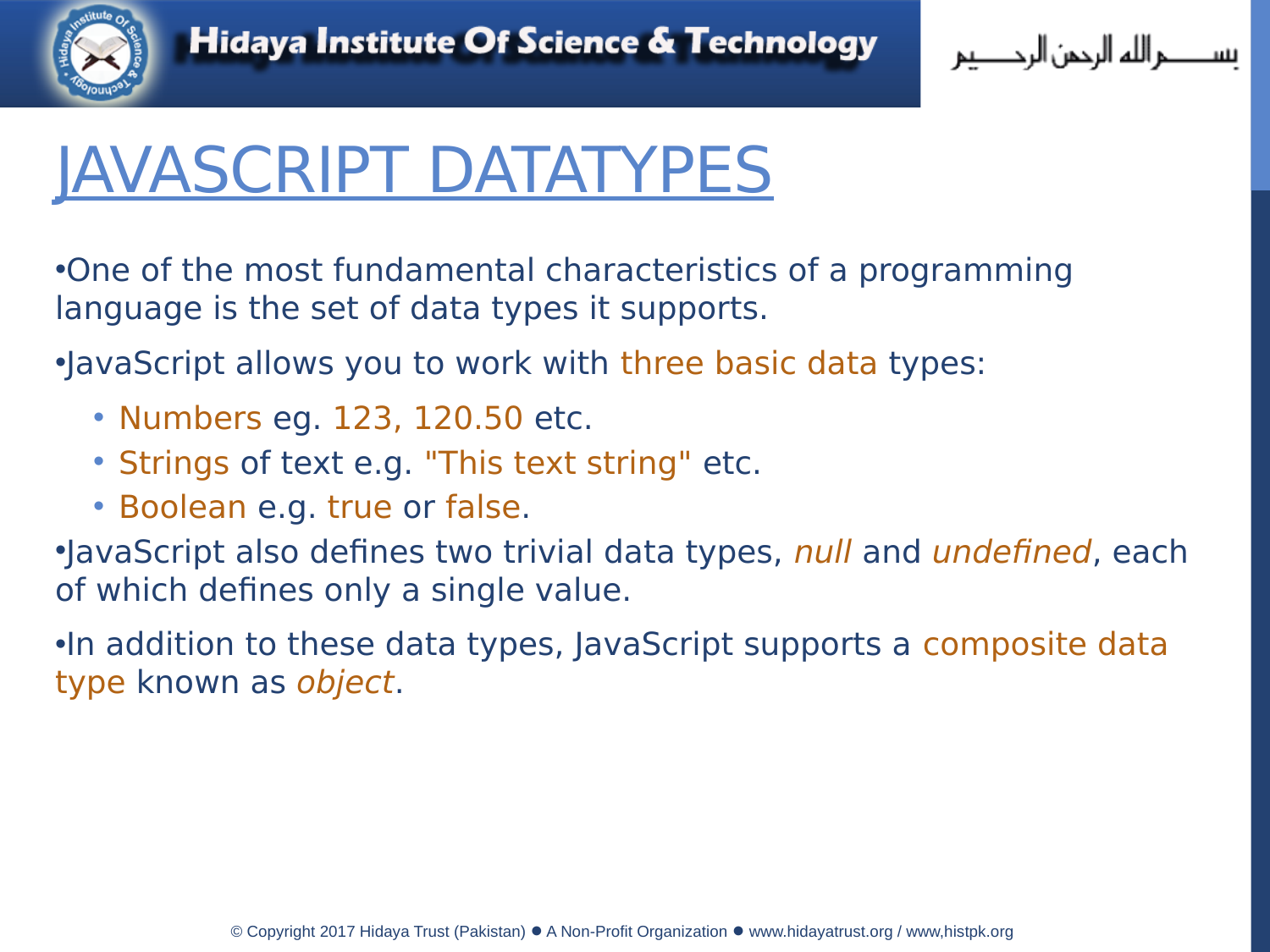

# JavaScript DataTypes
One of the most fundamental characteristics of a programming language is the set of data types it supports.
JavaScript allows you to work with three basic data types:
Numbers eg. 123, 120.50 etc.
Strings of text e.g. "This text string" etc.
Boolean e.g. true or false.
JavaScript also defines two trivial data types, null and undefined, each of which defines only a single value.
In addition to these data types, JavaScript supports a composite data type known as object.